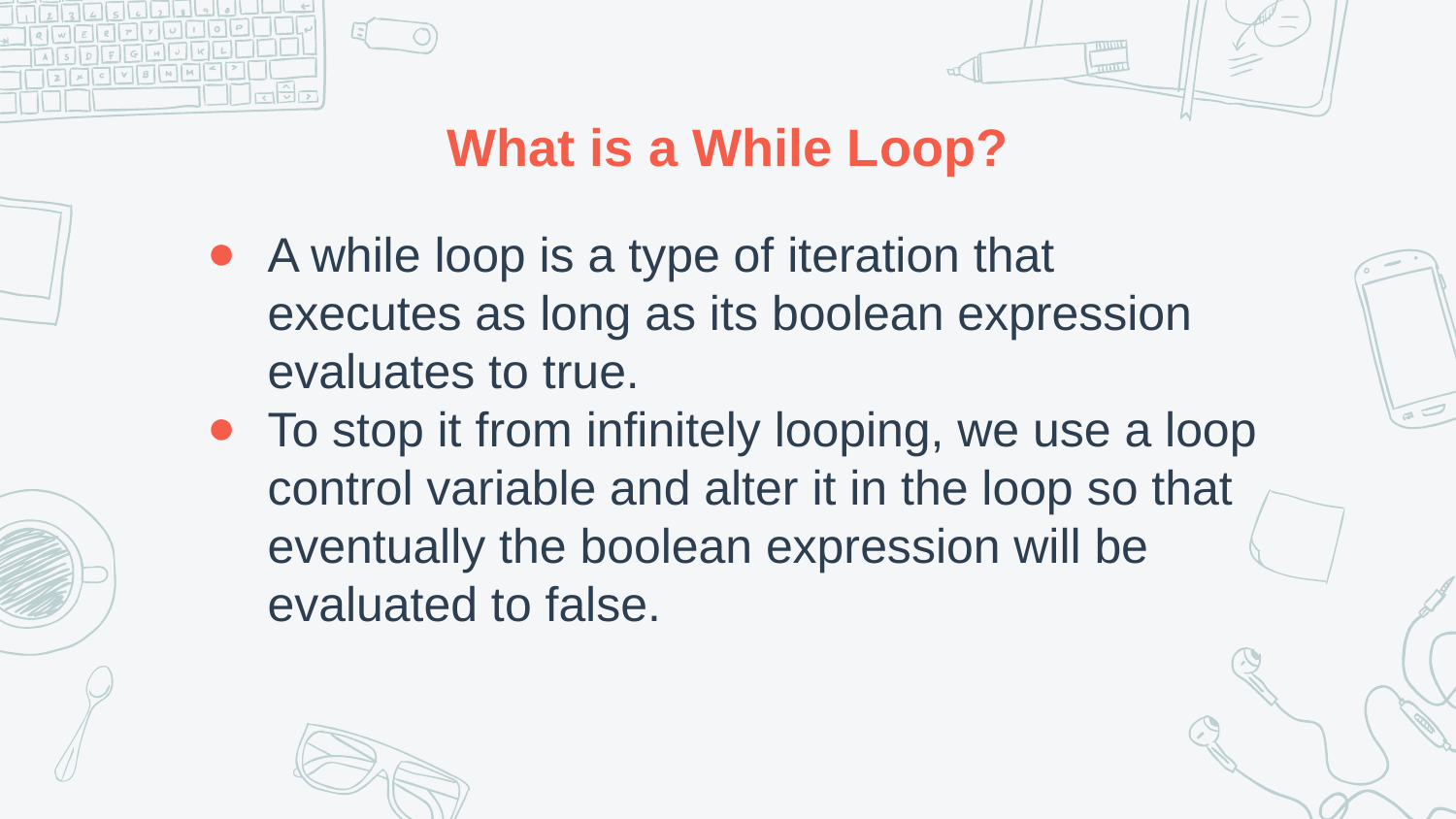

# What is a While Loop?
A while loop is a type of iteration that executes as long as its boolean expression evaluates to true.
To stop it from infinitely looping, we use a loop control variable and alter it in the loop so that eventually the boolean expression will be evaluated to false.